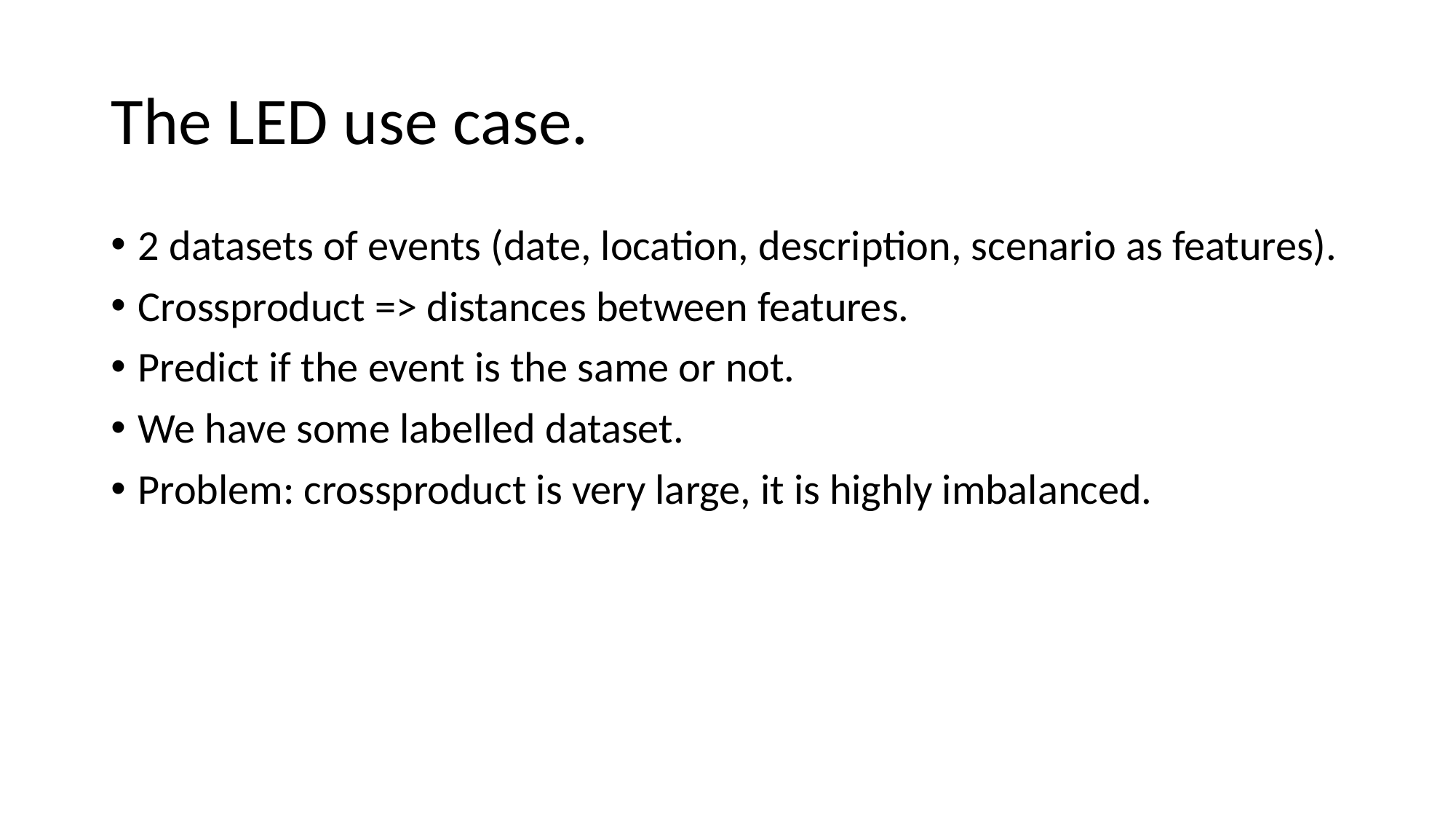

# The LED use case.
2 datasets of events (date, location, description, scenario as features).
Crossproduct => distances between features.
Predict if the event is the same or not.
We have some labelled dataset.
Problem: crossproduct is very large, it is highly imbalanced.